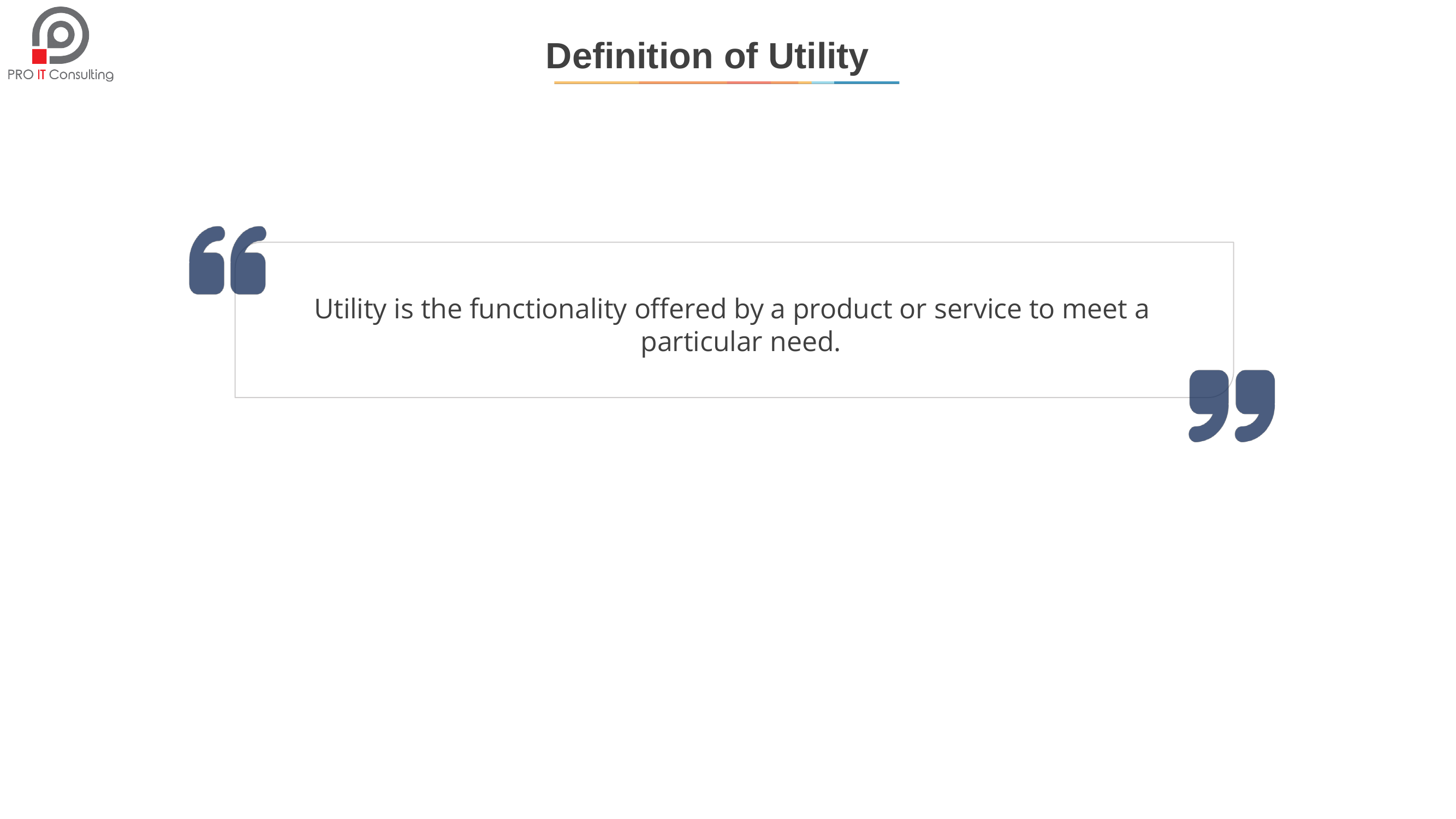

Definition of Utility

Utility is the functionality offered by a product or service to meet a  particular need.